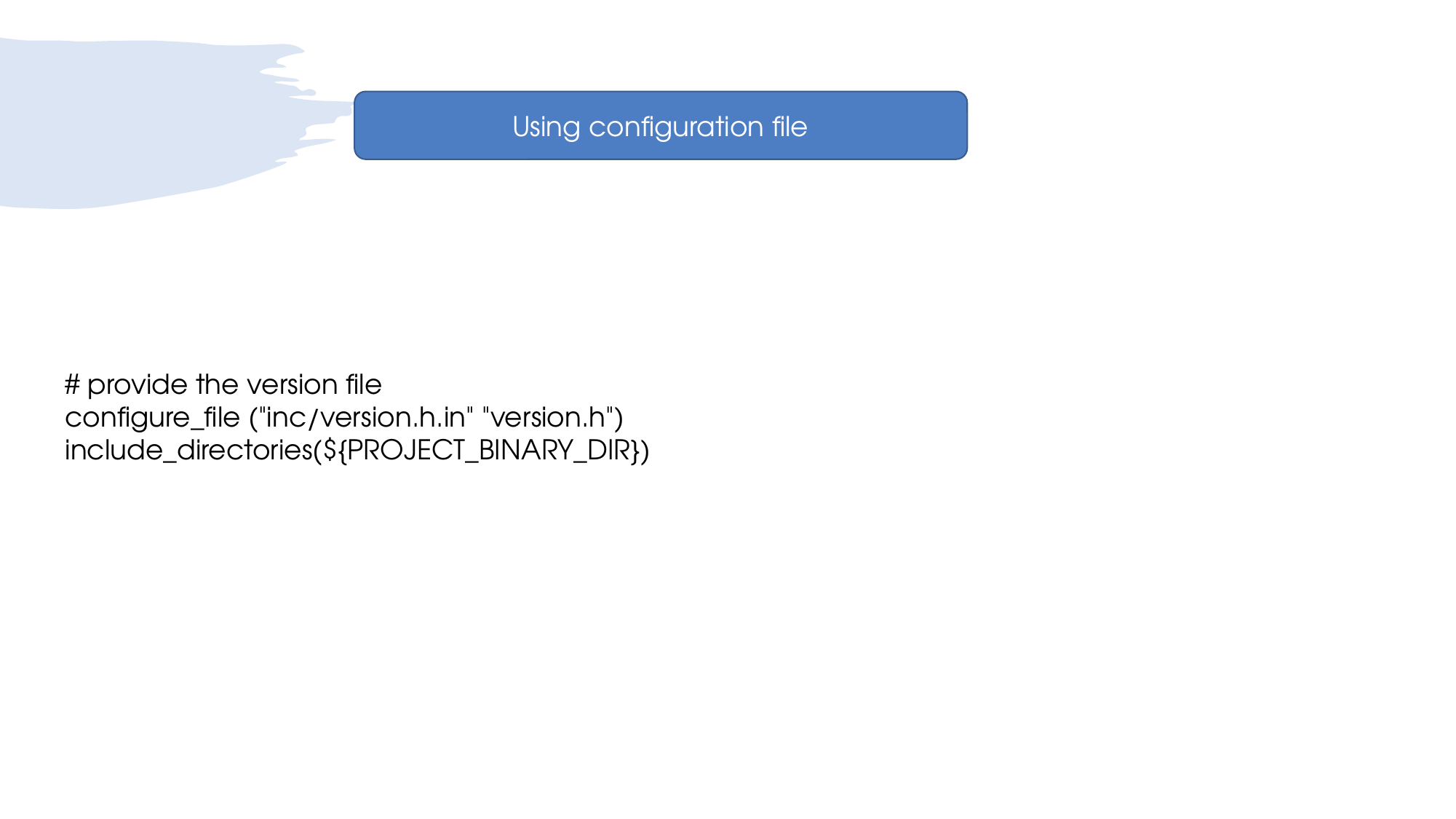

Using configuration file
# provide the version file
configure_file ("inc/version.h.in" "version.h")
include_directories(${PROJECT_BINARY_DIR})